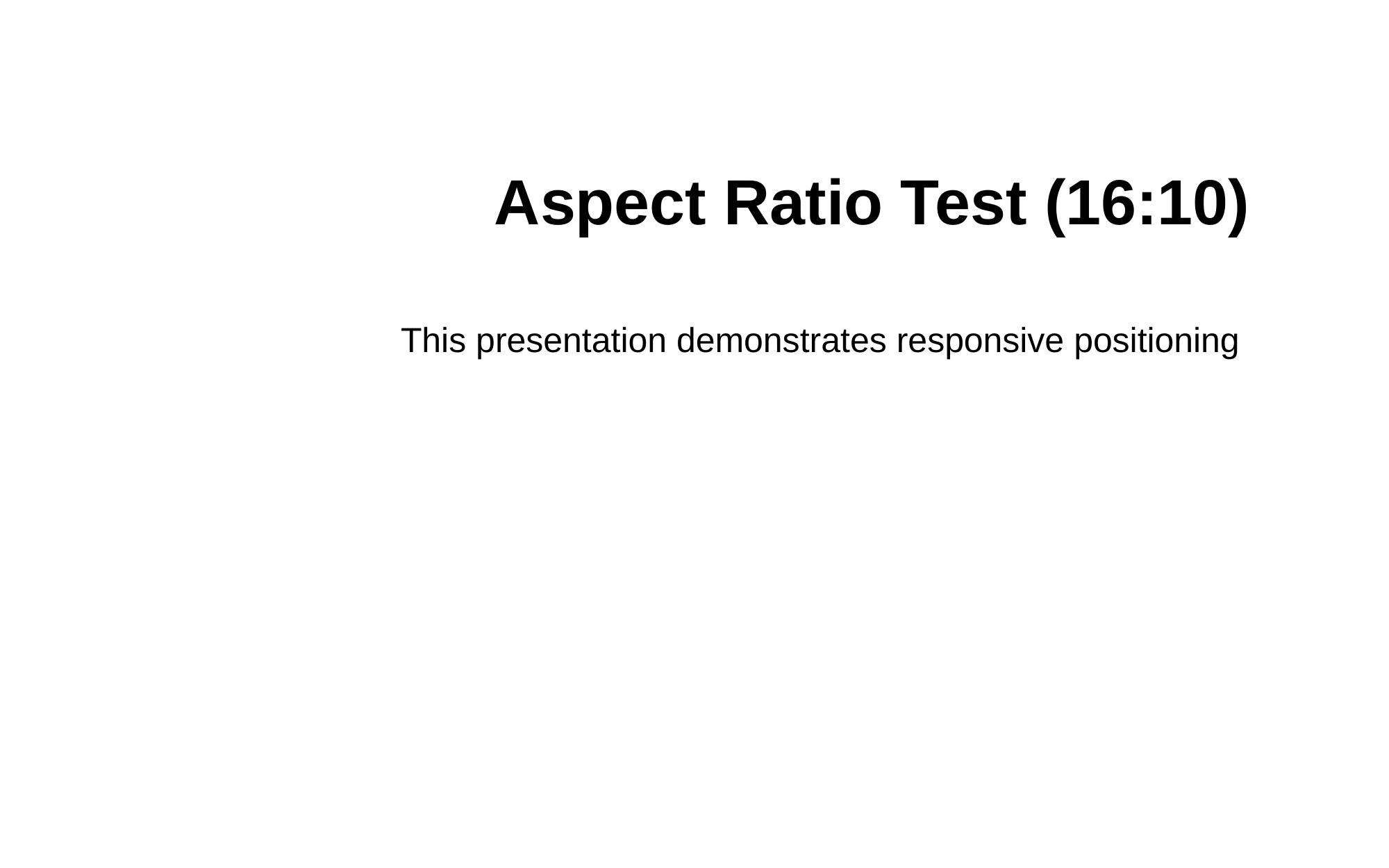

Aspect Ratio Test (16:10)
This presentation demonstrates responsive positioning